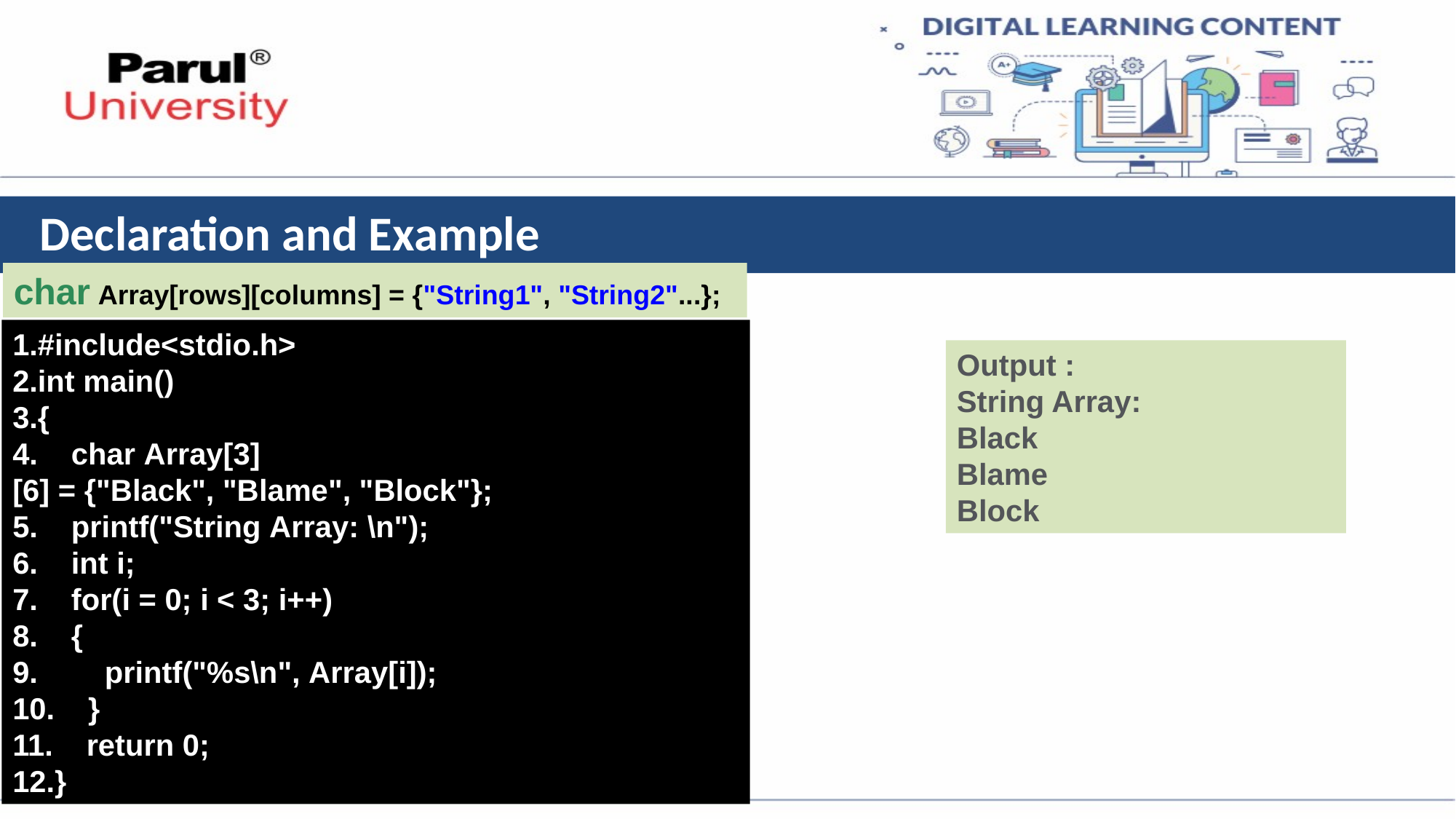

# Declaration and Example
char Array[rows][columns] = {"String1", "String2"...};
#include<stdio.h>
int main()
{
    char Array[3][6] = {"Black", "Blame", "Block"};
    printf("String Array: \n");
    int i;
    for(i = 0; i < 3; i++)
    {
        printf("%s\n", Array[i]);
    }
    return 0;
}
Output :
String Array:
Black
Blame
Block